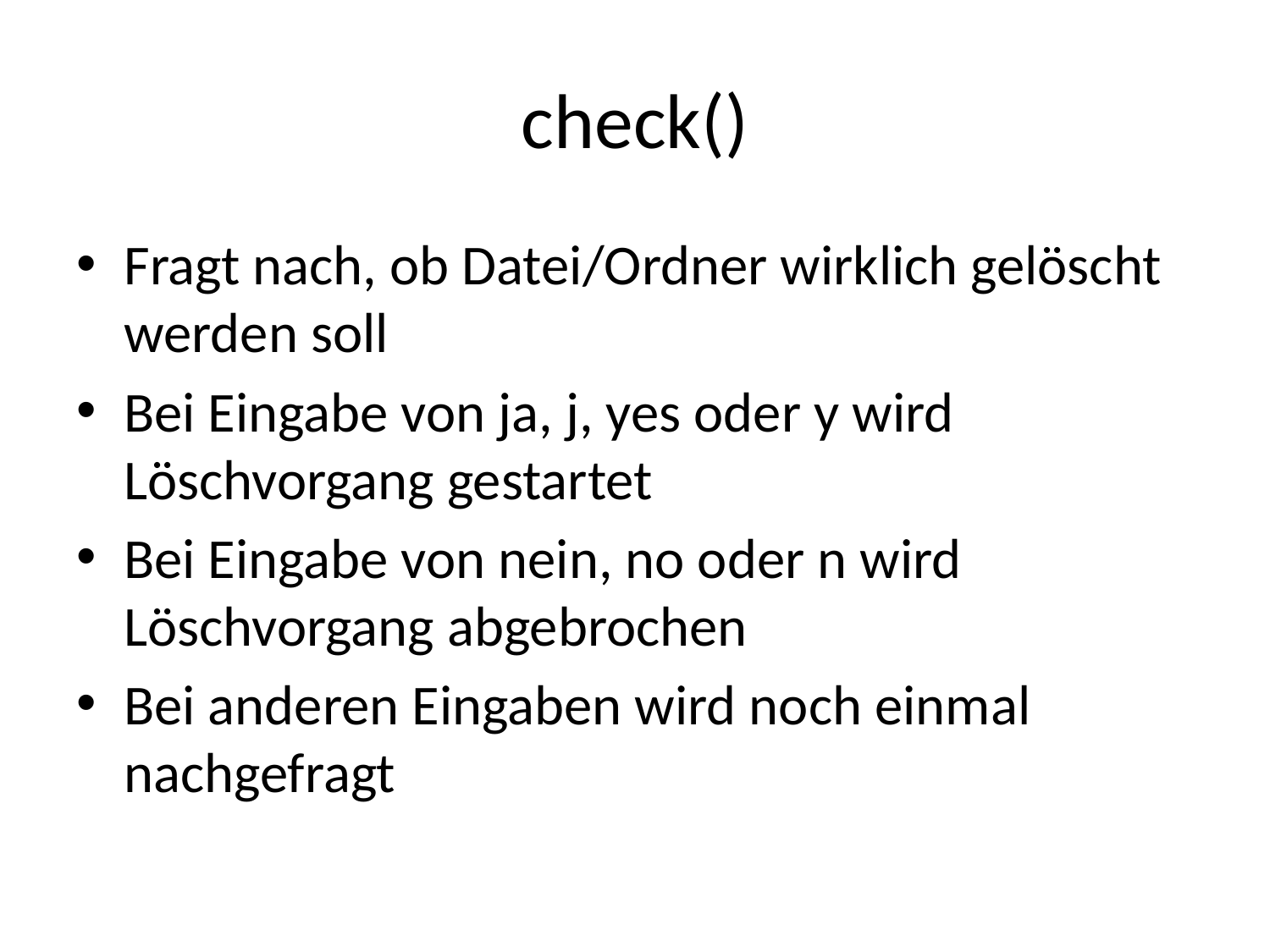

# check()
Fragt nach, ob Datei/Ordner wirklich gelöscht werden soll
Bei Eingabe von ja, j, yes oder y wird Löschvorgang gestartet
Bei Eingabe von nein, no oder n wird Löschvorgang abgebrochen
Bei anderen Eingaben wird noch einmal nachgefragt